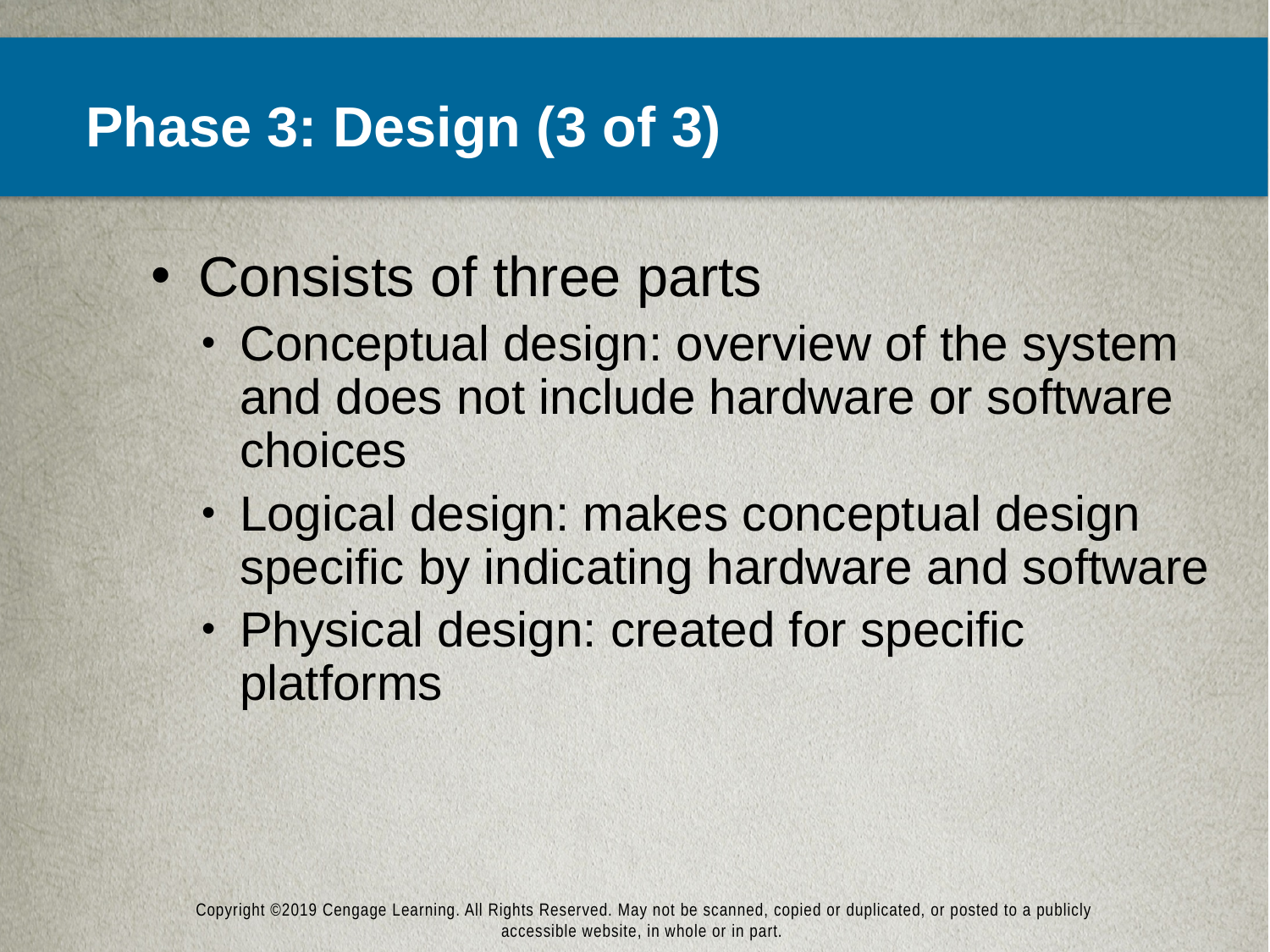

# Phase 3: Design (3 of 3)
Consists of three parts
Conceptual design: overview of the system and does not include hardware or software choices
Logical design: makes conceptual design specific by indicating hardware and software
Physical design: created for specific platforms